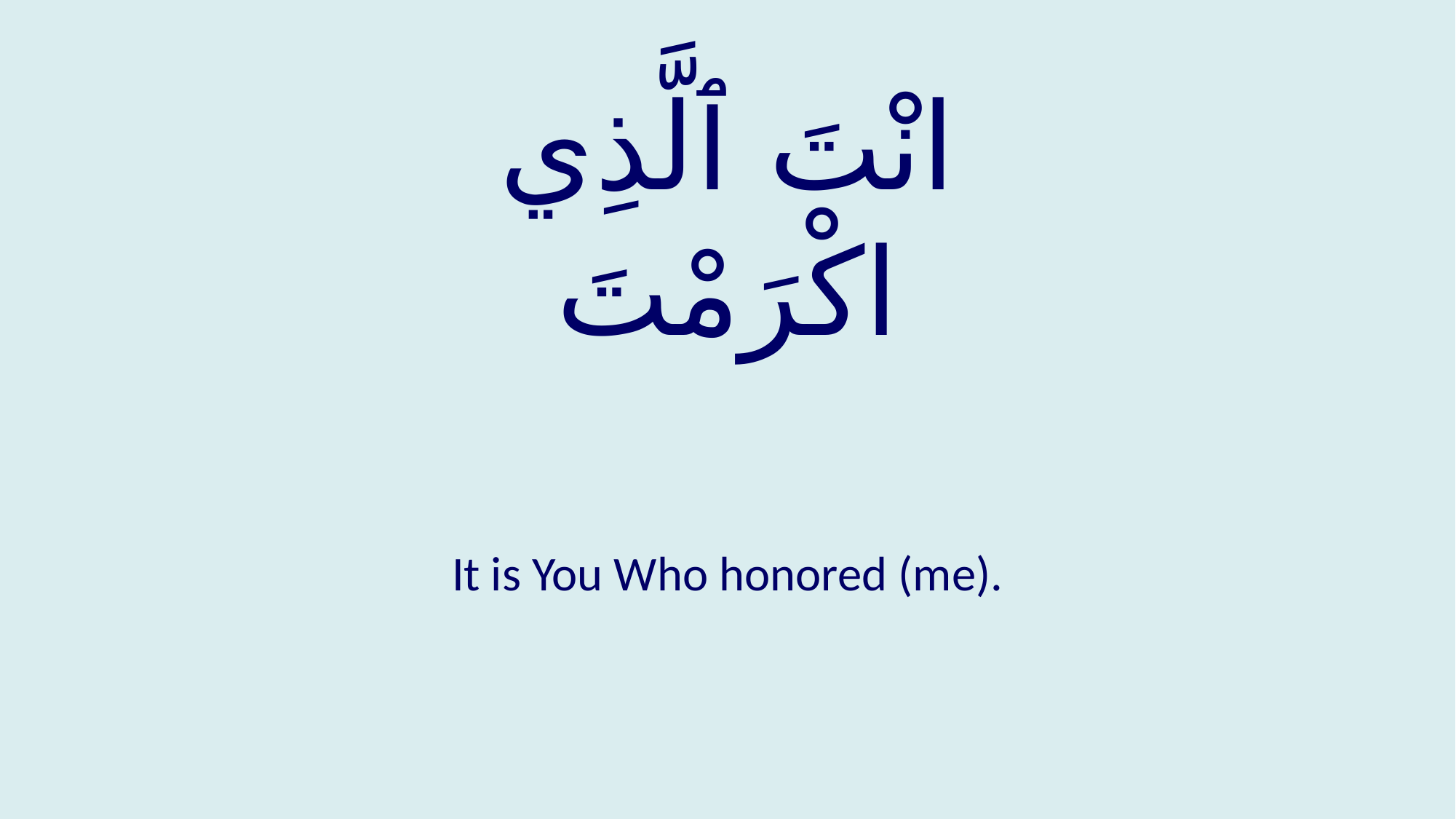

# انْتَ ٱلَّذِي اكْرَمْتَ
It is You Who honored (me).